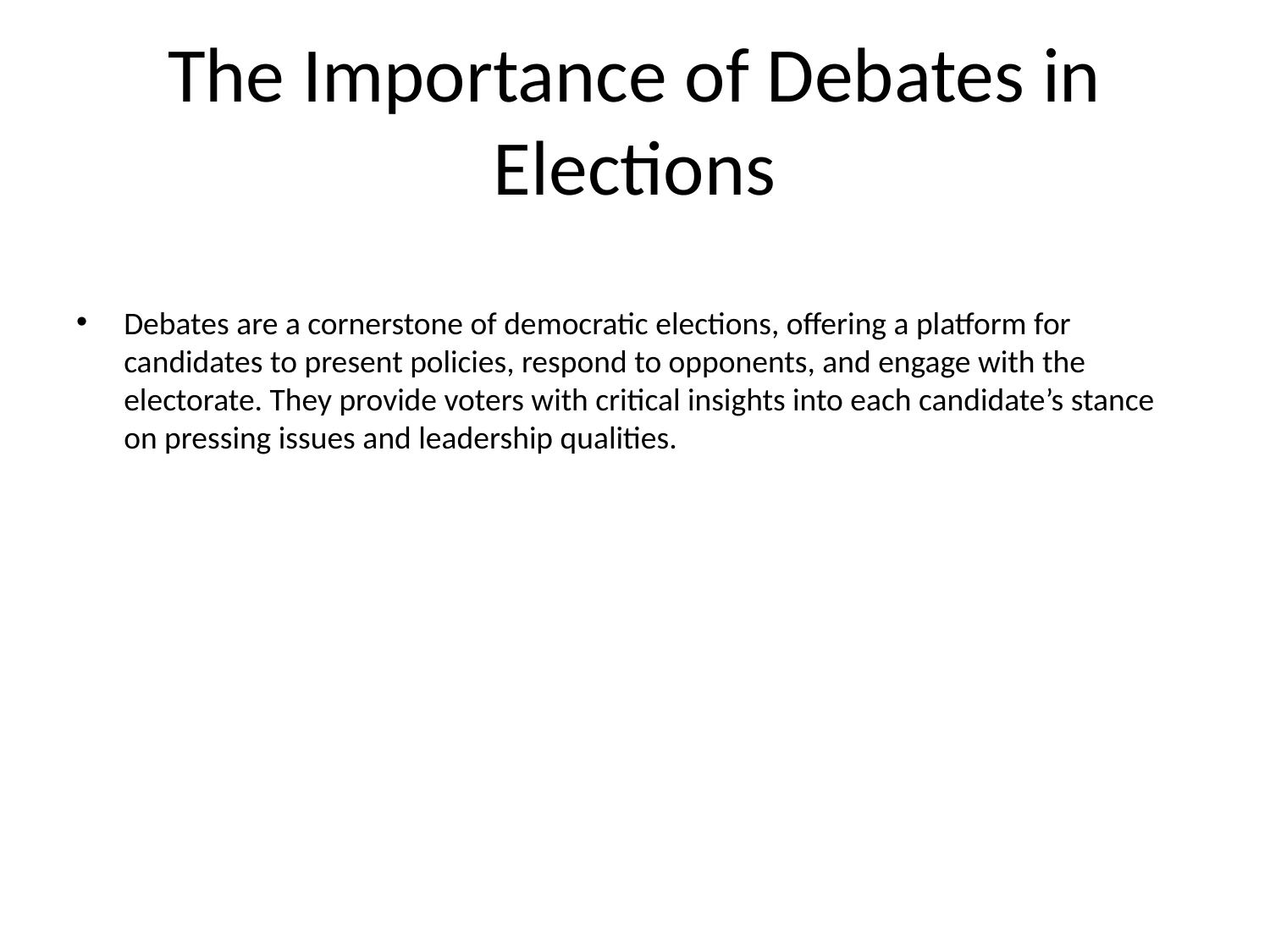

# The Importance of Debates in Elections

Debates are a cornerstone of democratic elections, offering a platform for candidates to present policies, respond to opponents, and engage with the electorate. They provide voters with critical insights into each candidate’s stance on pressing issues and leadership qualities.